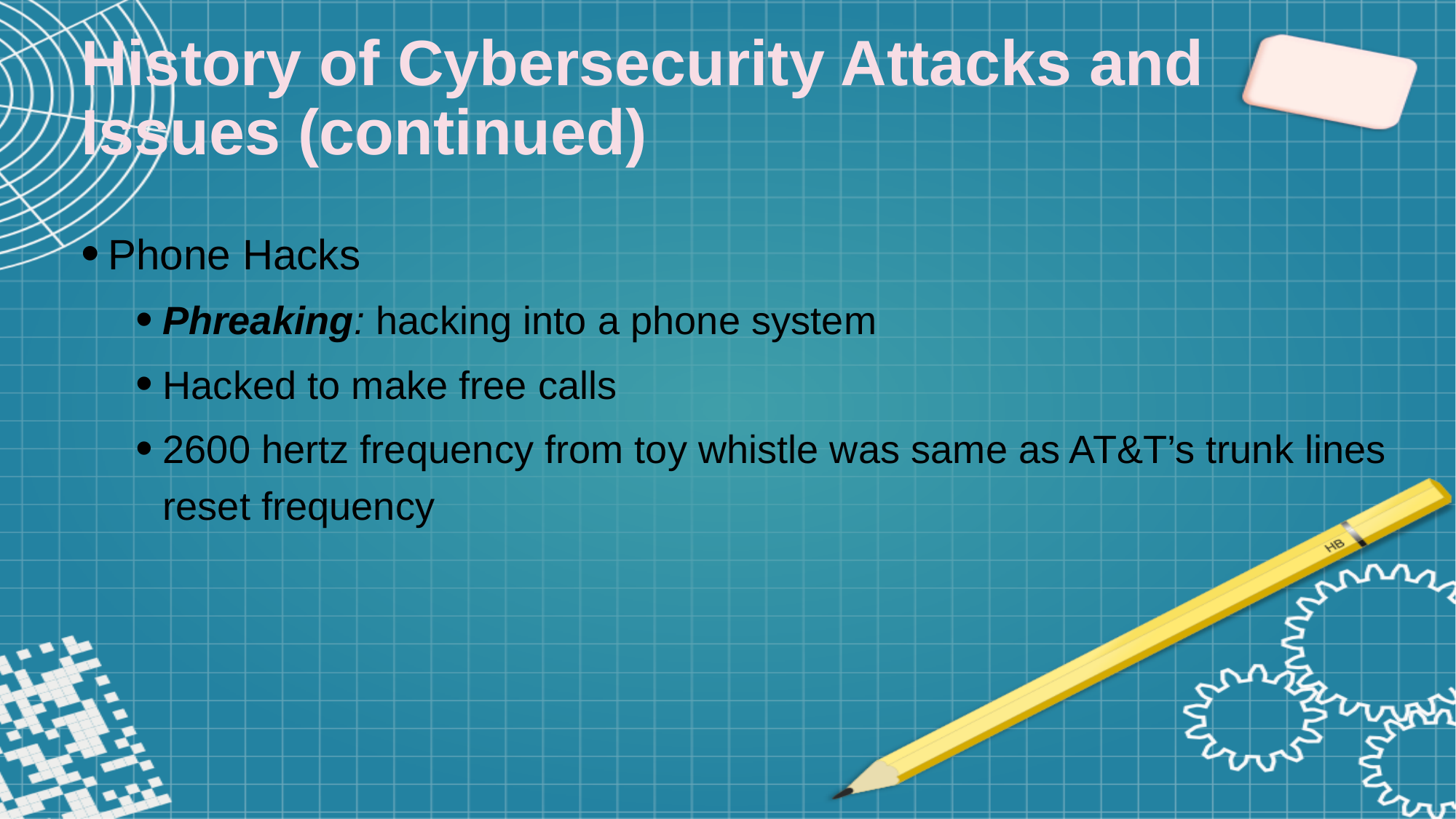

History of Cybersecurity Attacks and Issues (continued)
Phone Hacks
Phreaking: hacking into a phone system
Hacked to make free calls
2600 hertz frequency from toy whistle was same as AT&T’s trunk lines reset frequency